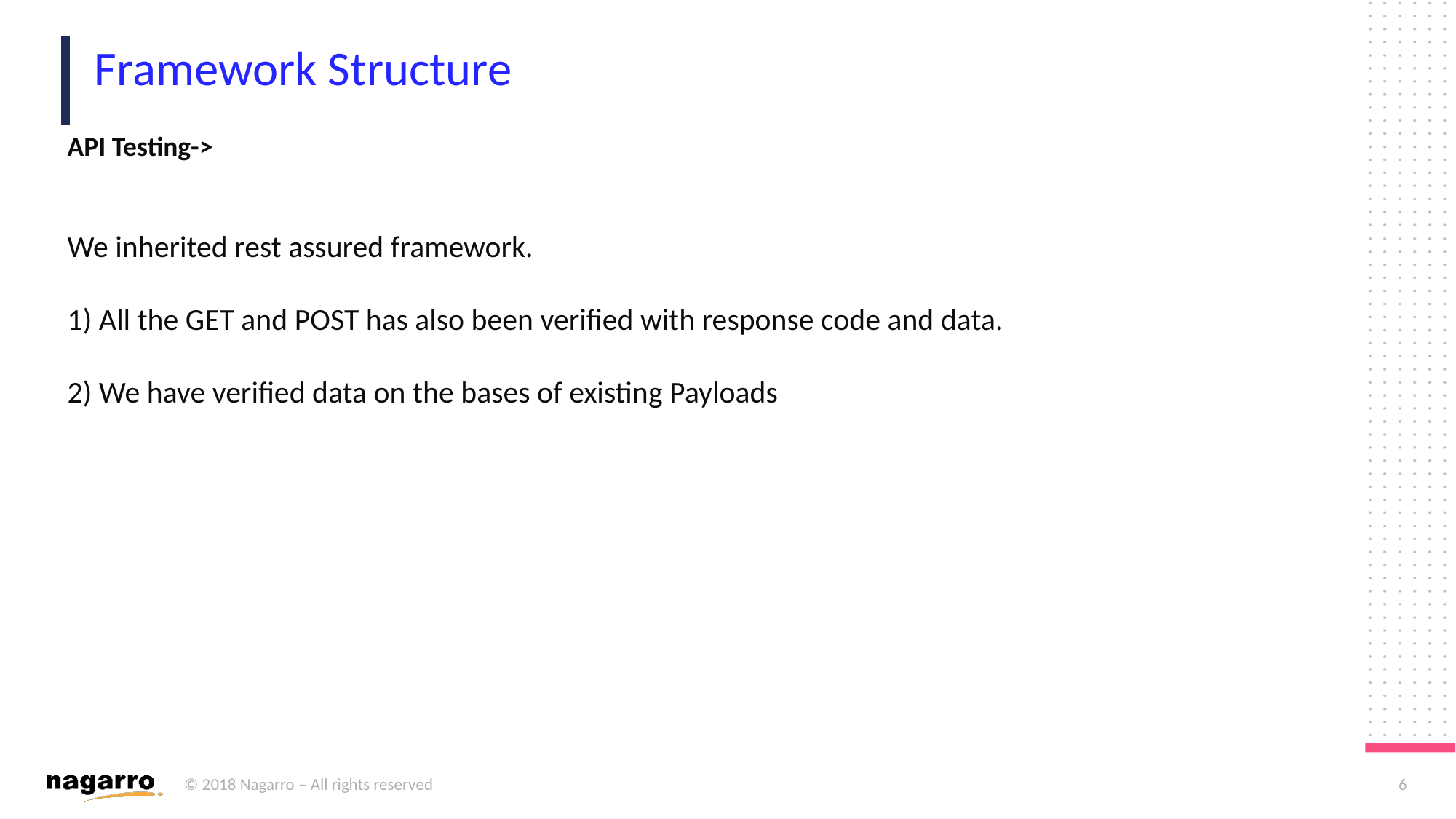

Framework Structure
# API Testing-> We inherited rest assured framework. 1) All the GET and POST has also been verified with response code and data. 2) We have verified data on the bases of existing Payloads